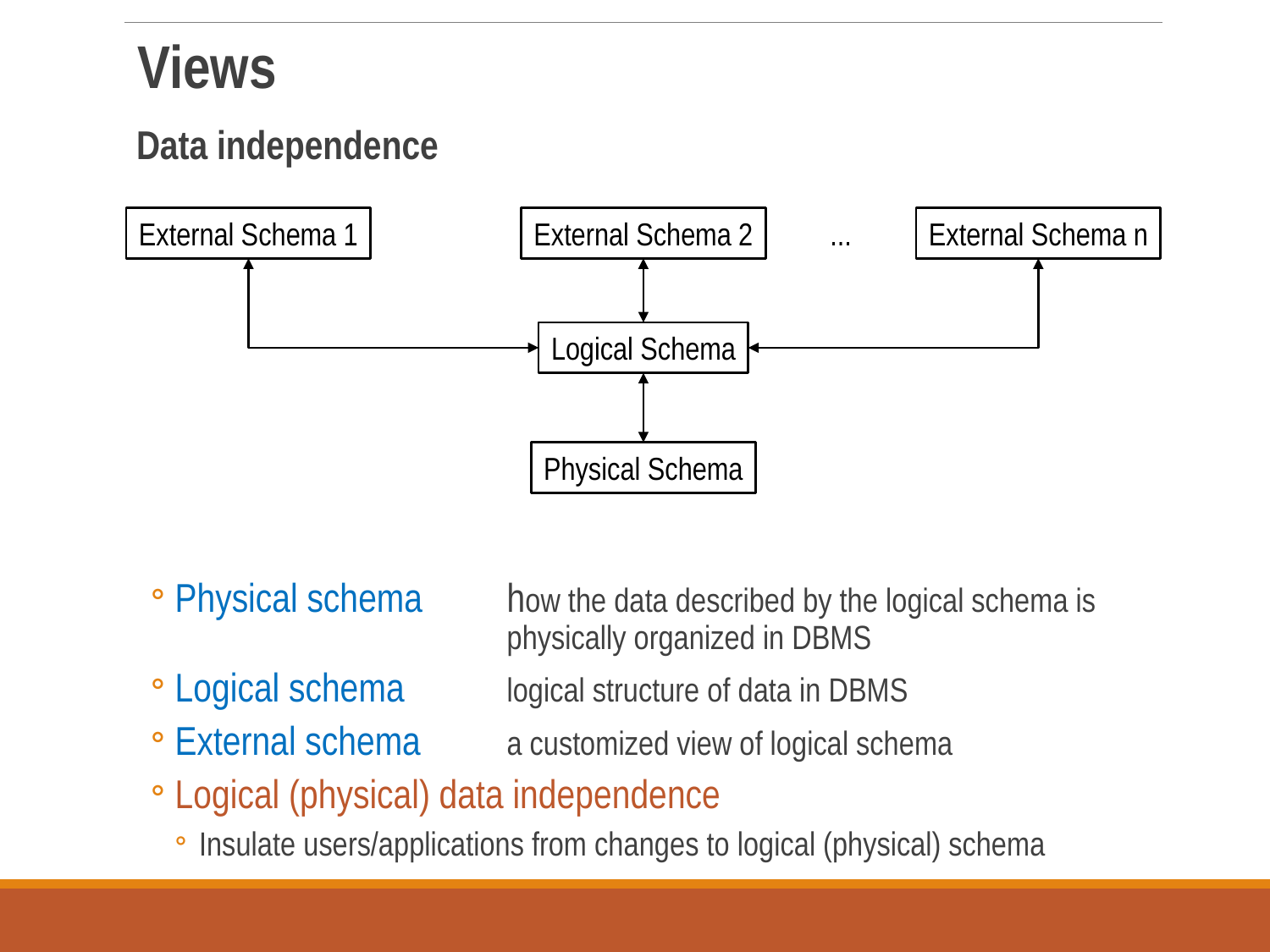

Views
Data independence

Physical schema	how the data described by the logical schema is
	physically organized in DBMS
Logical schema	logical structure of data in DBMS
External schema	a customized view of logical schema
Logical (physical) data independence
Insulate users/applications from changes to logical (physical) schema

External Schema 1
External Schema 2
...
External Schema n
Logical Schema
Physical Schema